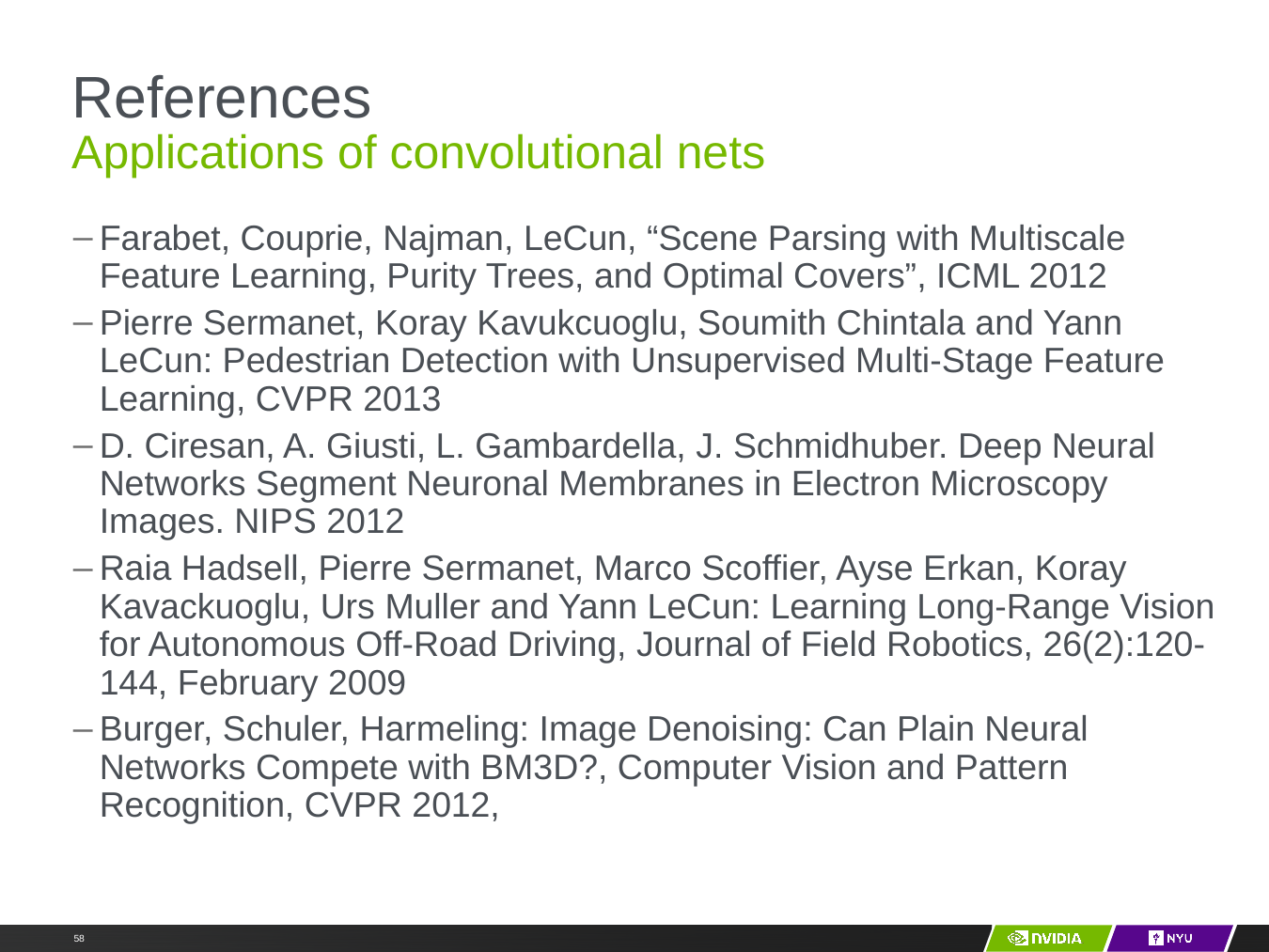

# References
Applications of convolutional nets
Farabet, Couprie, Najman, LeCun, “Scene Parsing with Multiscale Feature Learning, Purity Trees, and Optimal Covers”, ICML 2012
Pierre Sermanet, Koray Kavukcuoglu, Soumith Chintala and Yann LeCun: Pedestrian Detection with Unsupervised Multi-Stage Feature Learning, CVPR 2013
D. Ciresan, A. Giusti, L. Gambardella, J. Schmidhuber. Deep Neural Networks Segment Neuronal Membranes in Electron Microscopy Images. NIPS 2012
Raia Hadsell, Pierre Sermanet, Marco Scoffier, Ayse Erkan, Koray Kavackuoglu, Urs Muller and Yann LeCun: Learning Long-Range Vision for Autonomous Off-Road Driving, Journal of Field Robotics, 26(2):120-144, February 2009
Burger, Schuler, Harmeling: Image Denoising: Can Plain Neural Networks Compete with BM3D?, Computer Vision and Pattern Recognition, CVPR 2012,